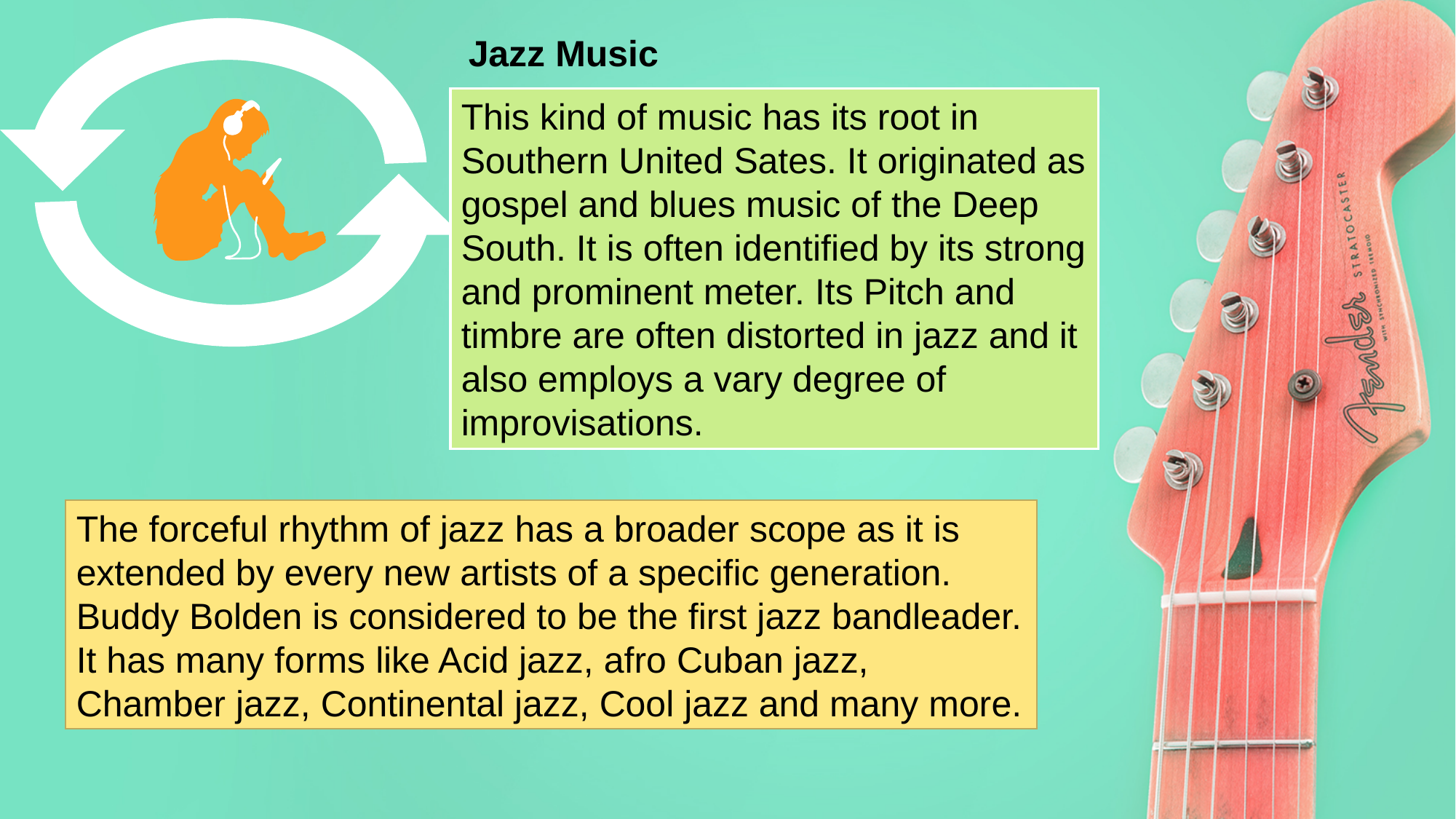

Jazz Music
This kind of music has its root in Southern United Sates. It originated as gospel and blues music of the Deep South. It is often identified by its strong and prominent meter. Its Pitch and timbre are often distorted in jazz and it also employs a vary degree of improvisations.

The forceful rhythm of jazz has a broader scope as it is extended by every new artists of a specific generation. Buddy Bolden is considered to be the first jazz bandleader. It has many forms like Acid jazz, afro Cuban jazz, Chamber jazz, Continental jazz, Cool jazz and many more.